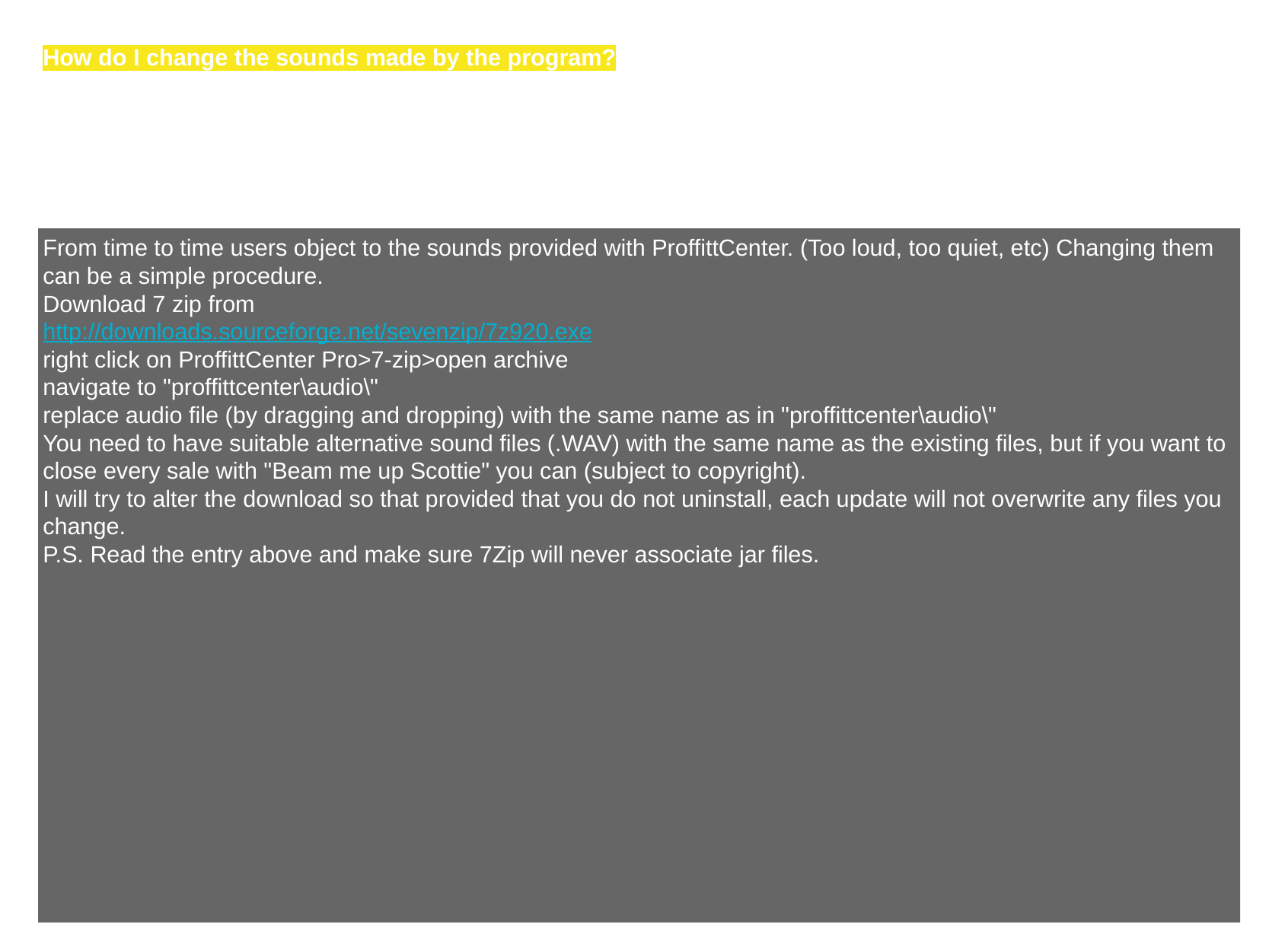

# How do I change the sounds made by the program?
From time to time users object to the sounds provided with ProffittCenter. (Too loud, too quiet, etc) Changing them can be a simple procedure.
Download 7 zip from
http://downloads.sourceforge.net/sevenzip/7z920.exe
right click on ProffittCenter Pro>7-zip>open archive
navigate to "proffittcenter\audio\"
replace audio file (by dragging and dropping) with the same name as in "proffittcenter\audio\"
You need to have suitable alternative sound files (.WAV) with the same name as the existing files, but if you want to close every sale with "Beam me up Scottie" you can (subject to copyright).
I will try to alter the download so that provided that you do not uninstall, each update will not overwrite any files you change.
P.S. Read the entry above and make sure 7Zip will never associate jar files.